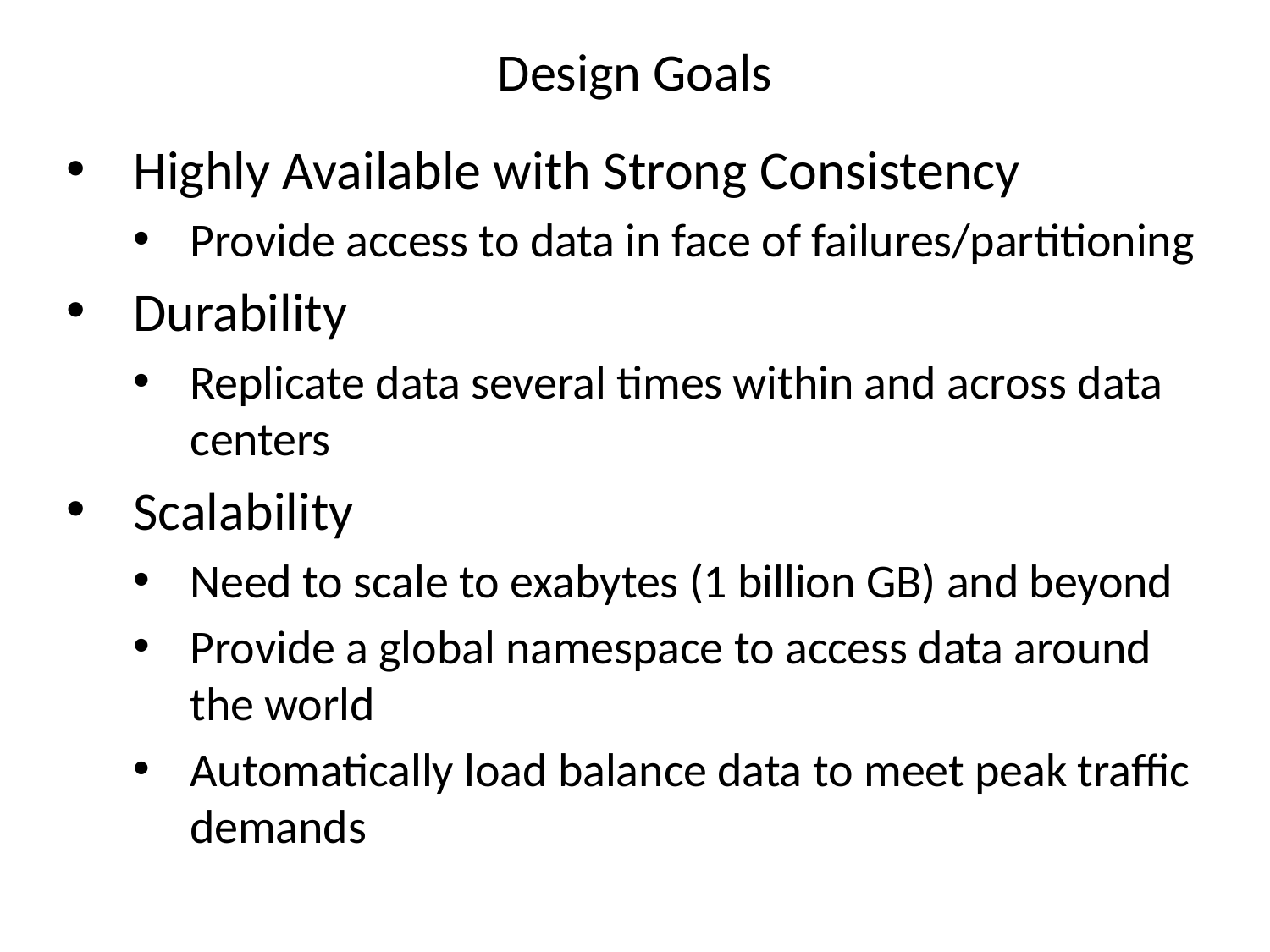

# Design Goals
Highly Available with Strong Consistency
Provide access to data in face of failures/partitioning
Durability
Replicate data several times within and across data centers
Scalability
Need to scale to exabytes (1 billion GB) and beyond
Provide a global namespace to access data around the world
Automatically load balance data to meet peak traffic demands